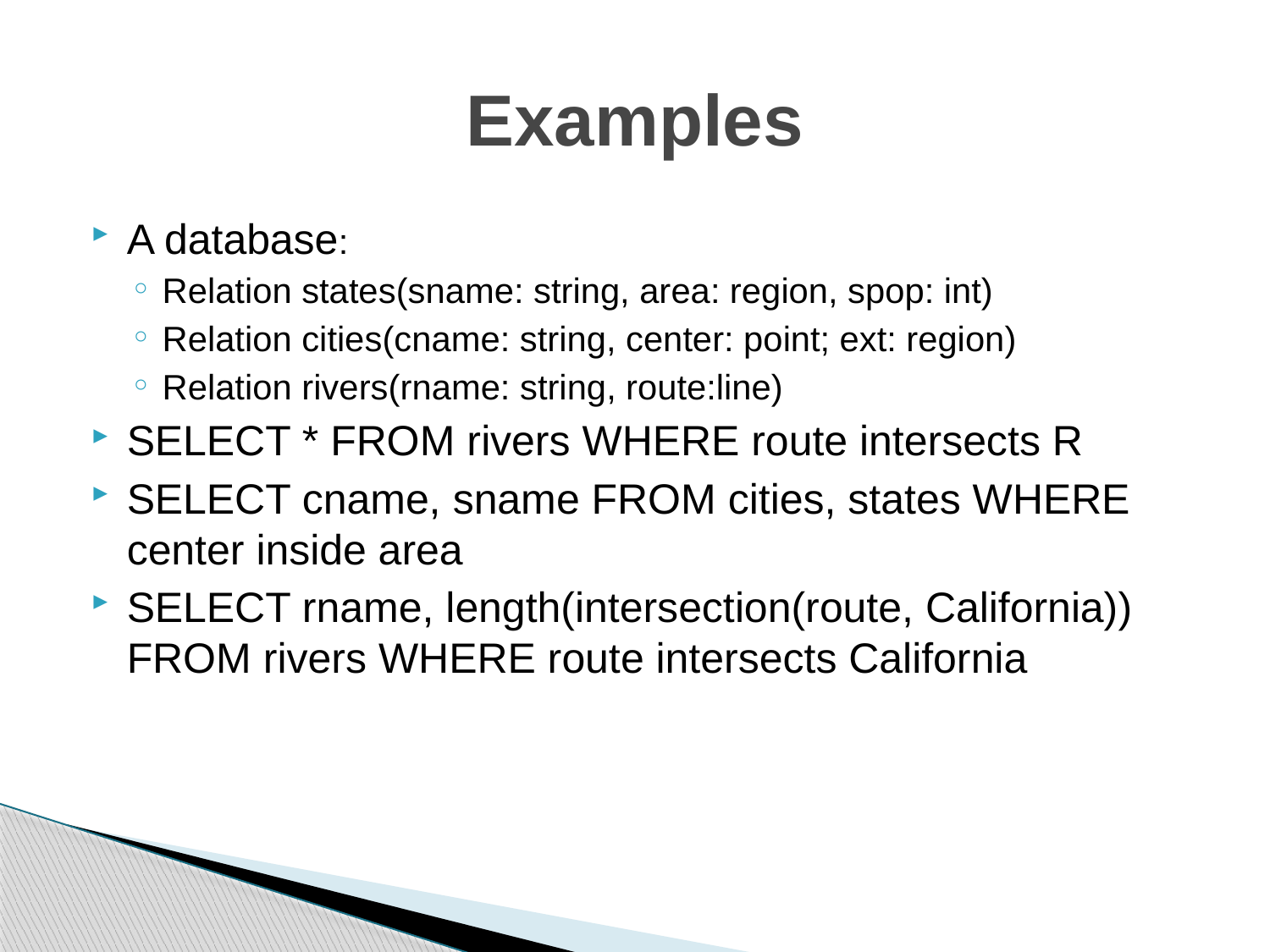

# Examples
A database:
Relation states(sname: string, area: region, spop: int)
Relation cities(cname: string, center: point; ext: region)
Relation rivers(rname: string, route:line)
SELECT * FROM rivers WHERE route intersects R
SELECT cname, sname FROM cities, states WHERE center inside area
SELECT rname, length(intersection(route, California)) FROM rivers WHERE route intersects California